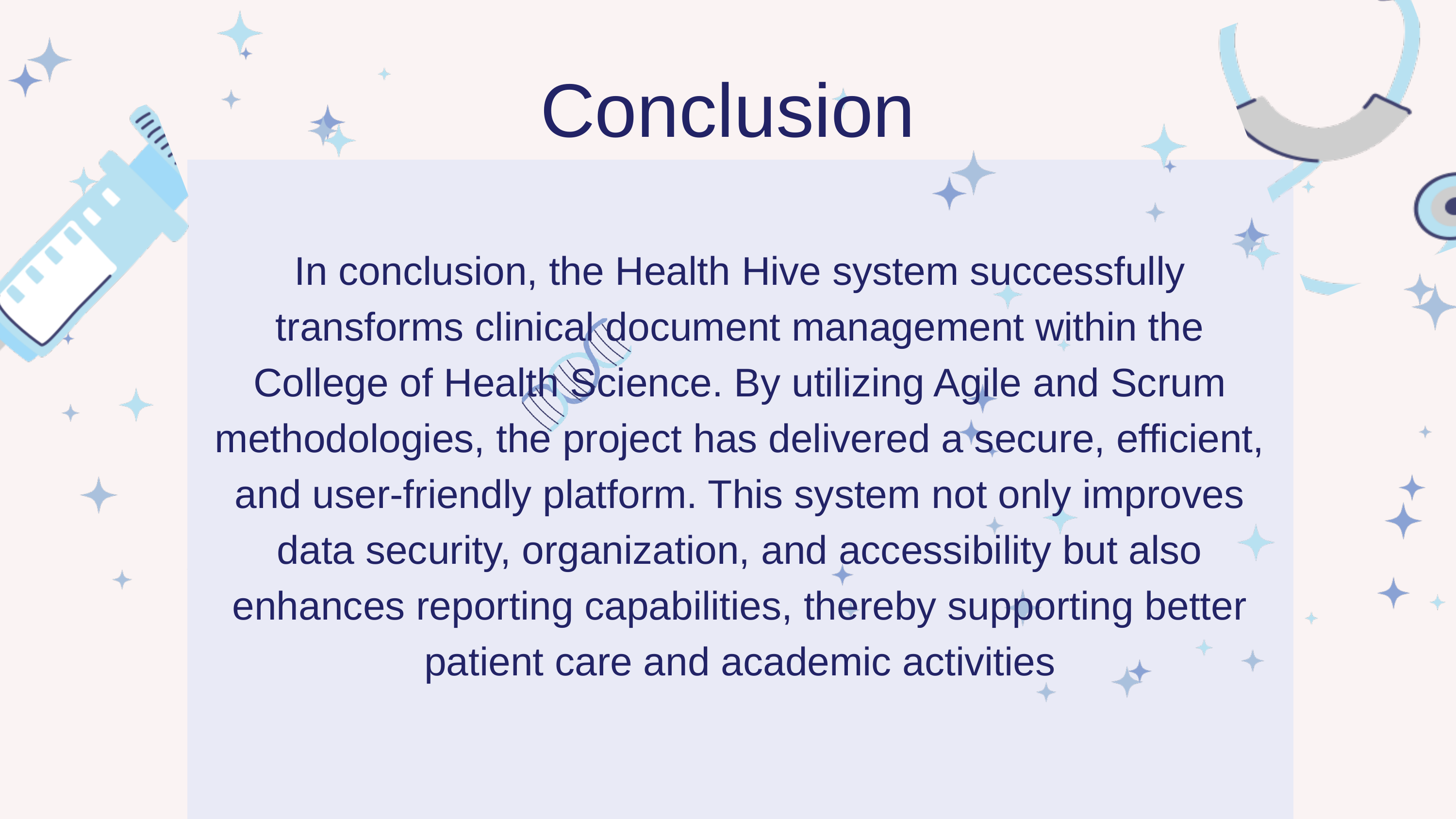

Conclusion

In conclusion, the Health Hive system successfully transforms clinical document management within the College of Health Science. By utilizing Agile and Scrum methodologies, the project has delivered a secure, efficient, and user-friendly platform. This system not only improves data security, organization, and accessibility but also enhances reporting capabilities, thereby supporting better patient care and academic activities​